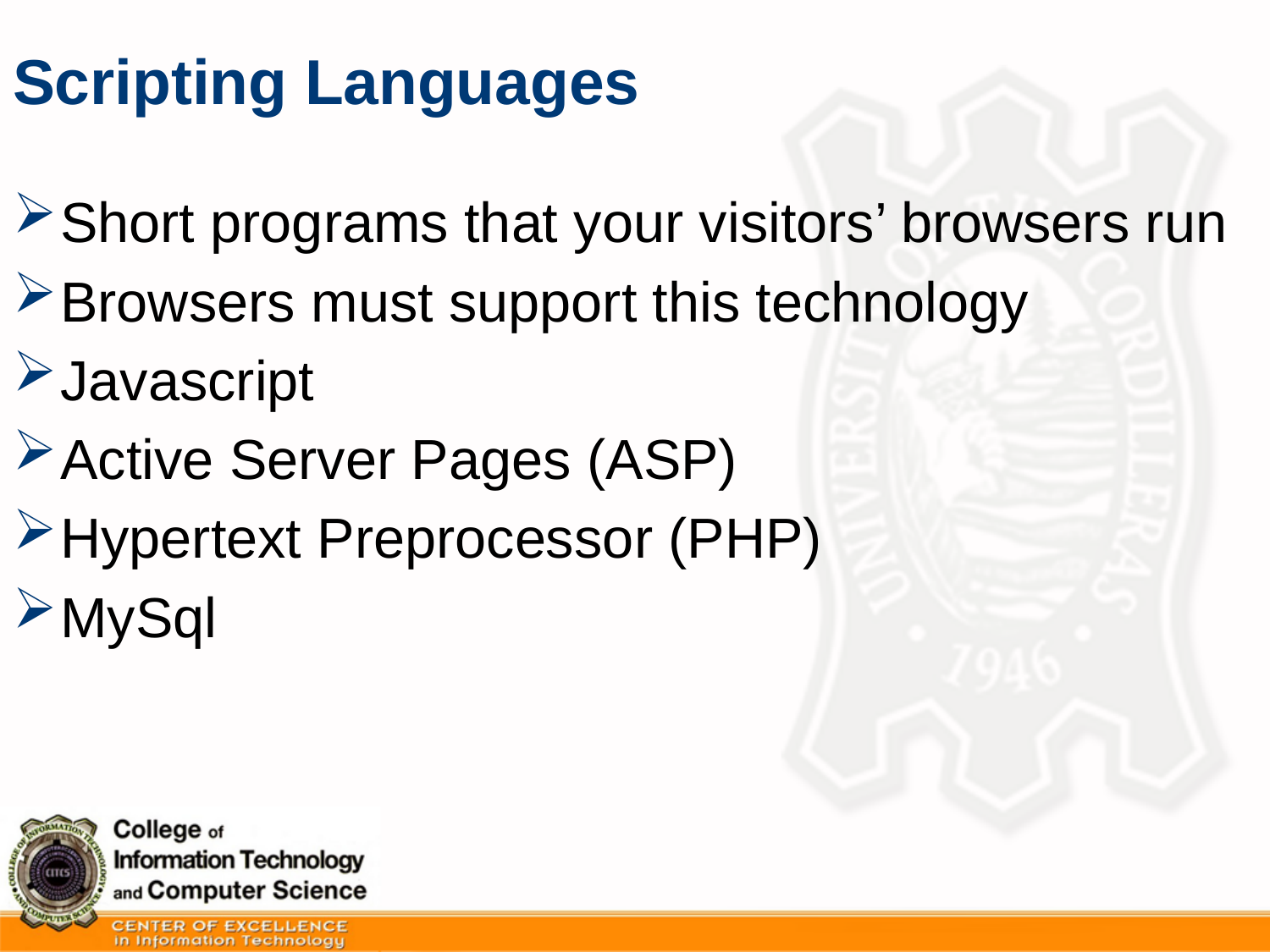

# Scripting Languages
Short programs that your visitors’ browsers run
Browsers must support this technology
Javascript
Active Server Pages (ASP)
Hypertext Preprocessor (PHP)
MySql